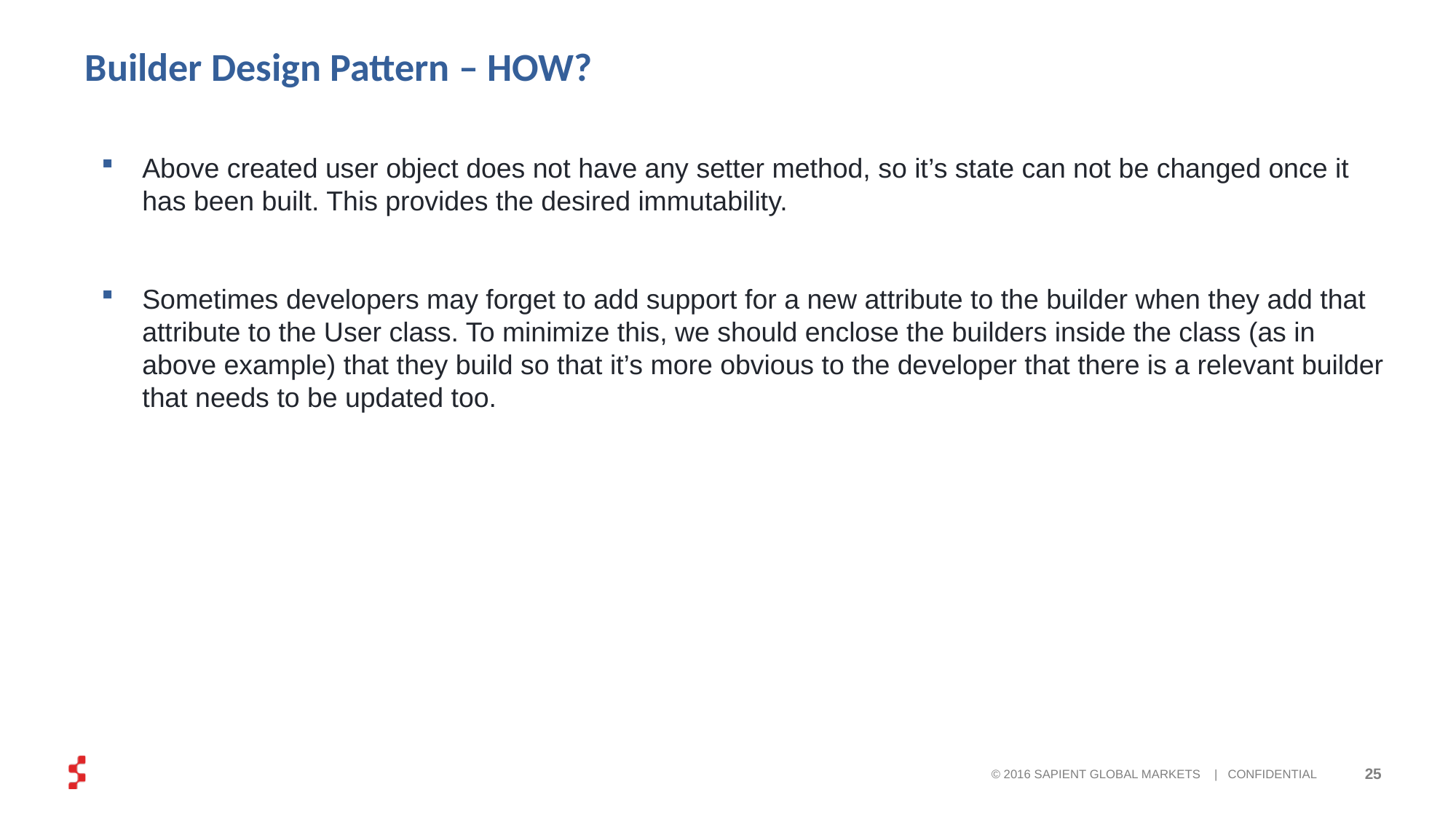

# Builder Design Pattern – HOW?

Above created user object does not have any setter method, so it’s state can not be changed once it has been built. This provides the desired immutability.

Sometimes developers may forget to add support for a new attribute to the builder when they add that attribute to the User class. To minimize this, we should enclose the builders inside the class (as in above example) that they build so that it’s more obvious to the developer that there is a relevant builder that needs to be updated too.